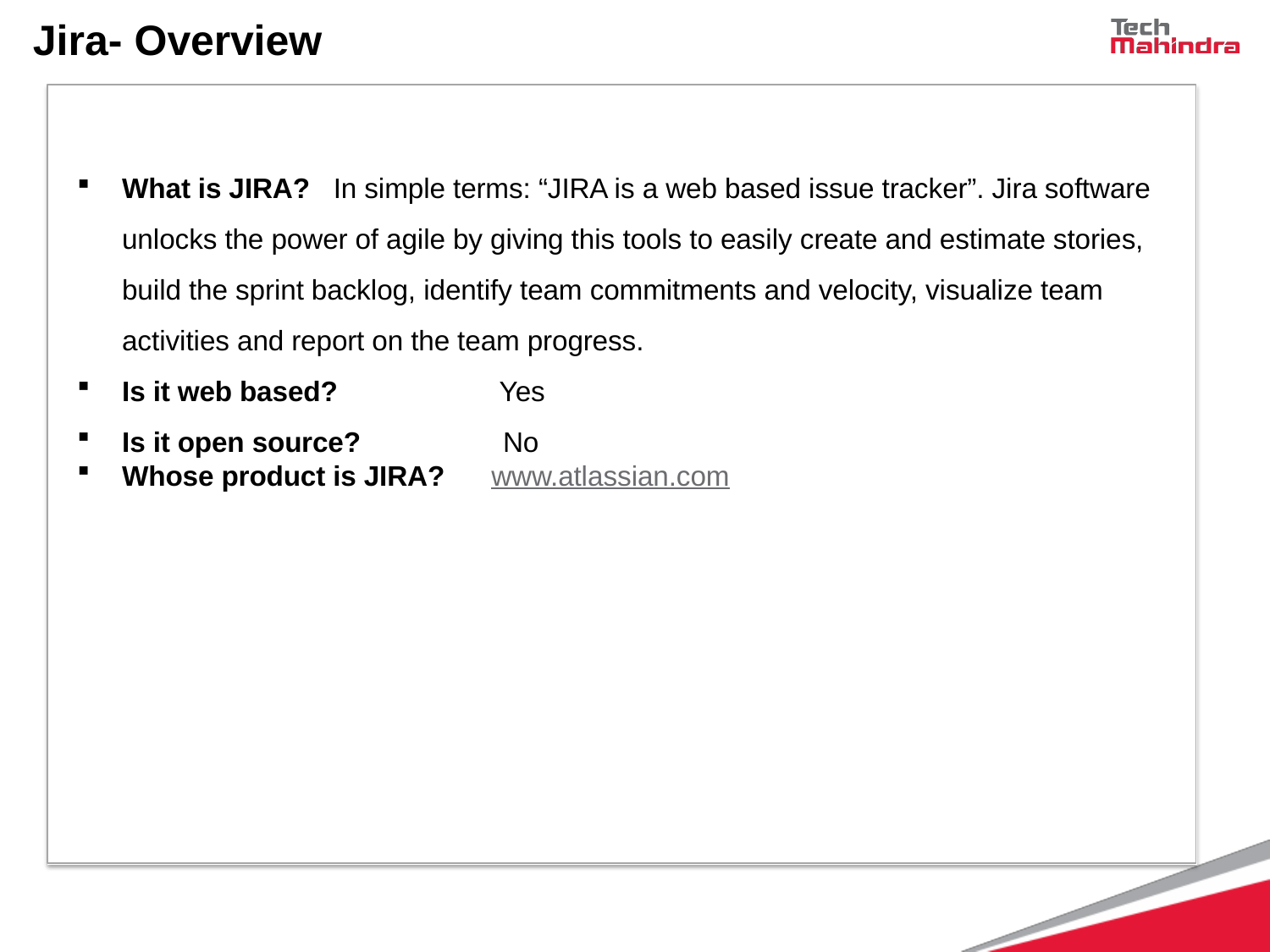

# Jira- Overview

What is JIRA?   In simple terms: “JIRA is a web based issue tracker”. Jira software unlocks the power of agile by giving this tools to easily create and estimate stories, build the sprint backlog, identify team commitments and velocity, visualize team activities and report on the team progress.
Is it web based?	                Yes
Is it open source?		No
Whose product is JIRA?      www.atlassian.com